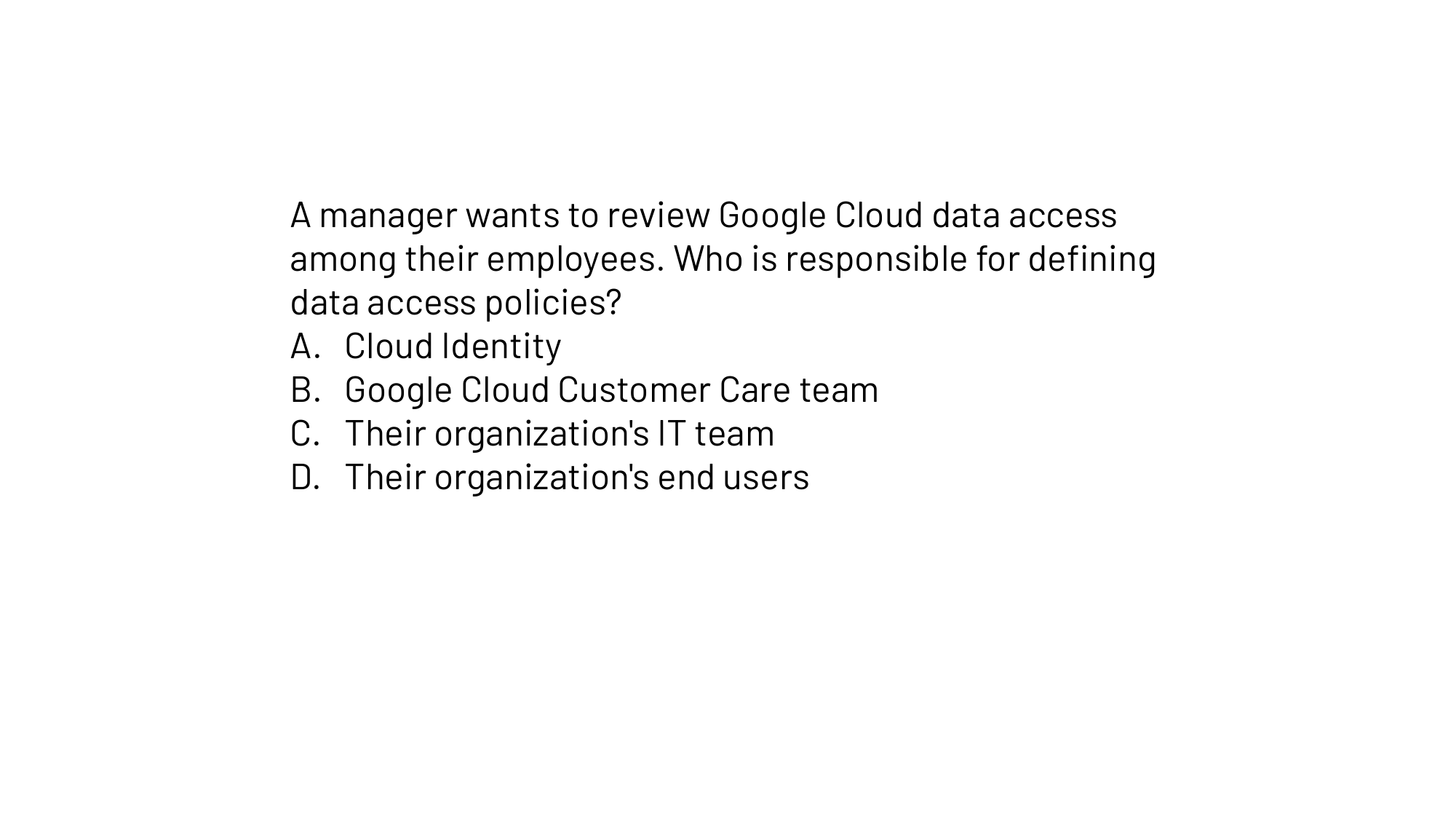

A manager wants to review Google Cloud data access among their employees. Who is responsible for defining data access policies?
Cloud Identity
Google Cloud Customer Care team
Their organization's IT team
Their organization's end users